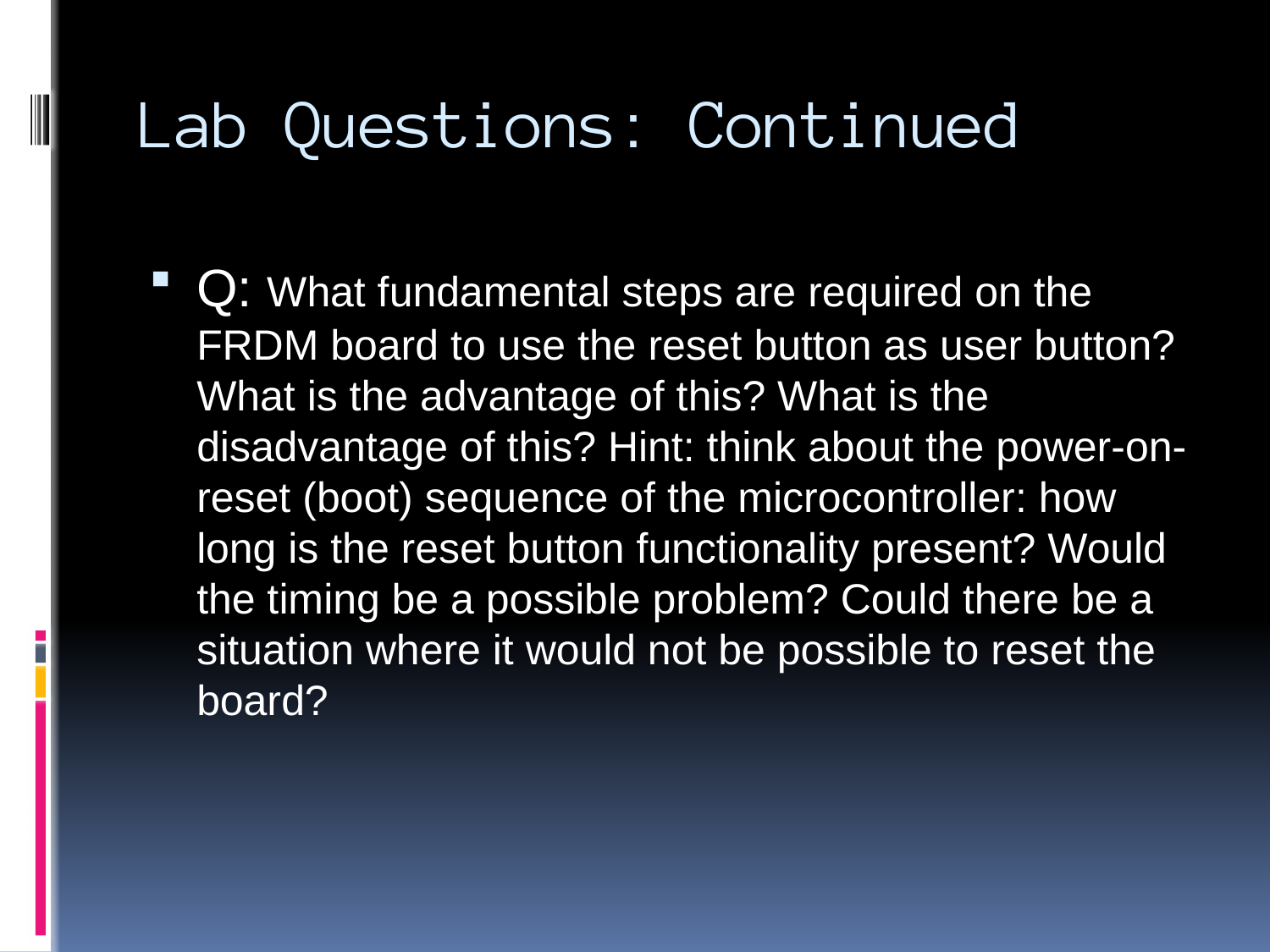

# Lab Questions: Continued
Q: What fundamental steps are required on the FRDM board to use the reset button as user button? What is the advantage of this? What is the disadvantage of this? Hint: think about the power-on-reset (boot) sequence of the microcontroller: how long is the reset button functionality present? Would the timing be a possible problem? Could there be a situation where it would not be possible to reset the board?